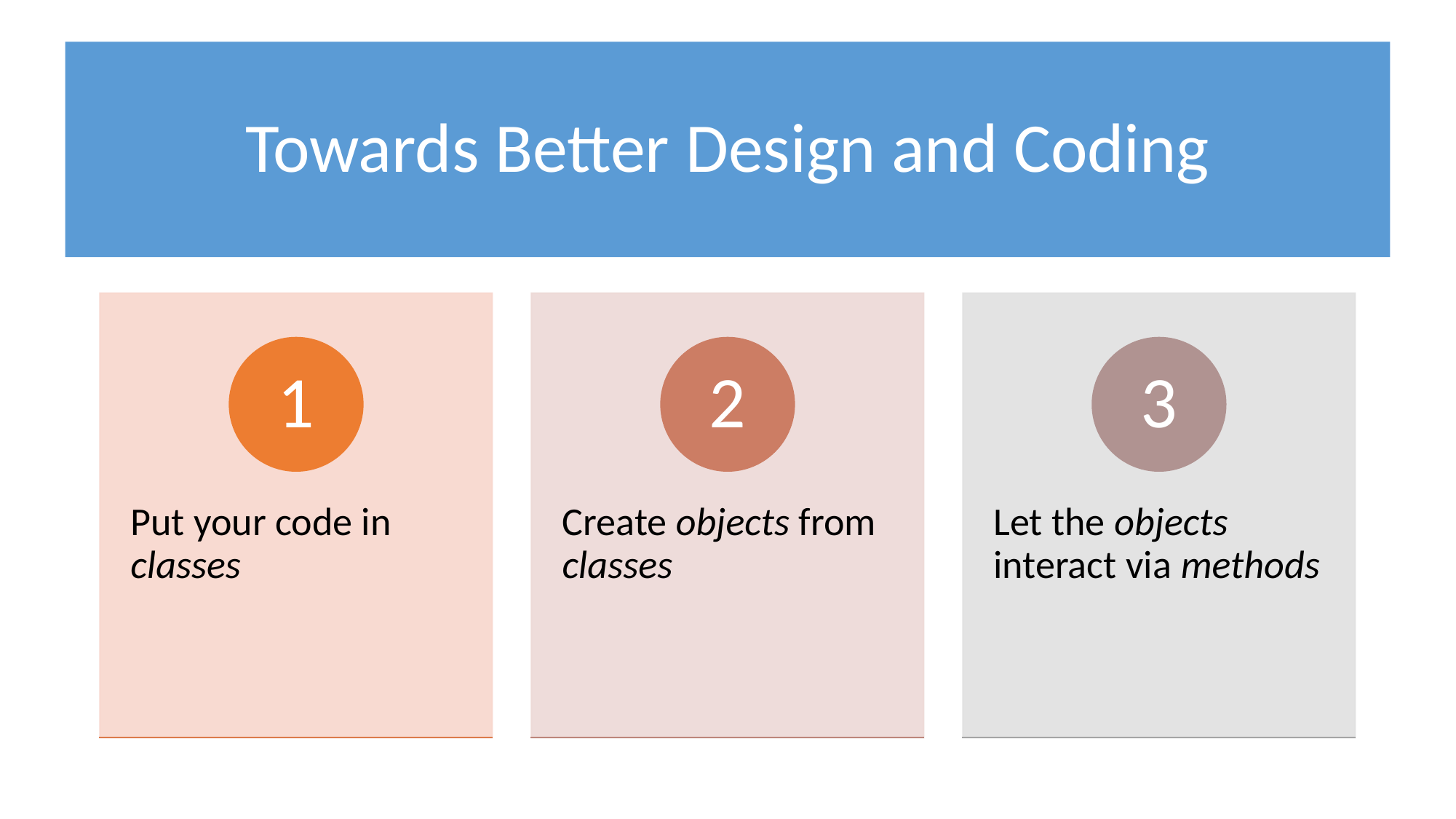

# Towards Better Design and Coding
Put your code in classes
1
Create objects from classes
2
Let the objects interact via methods
3